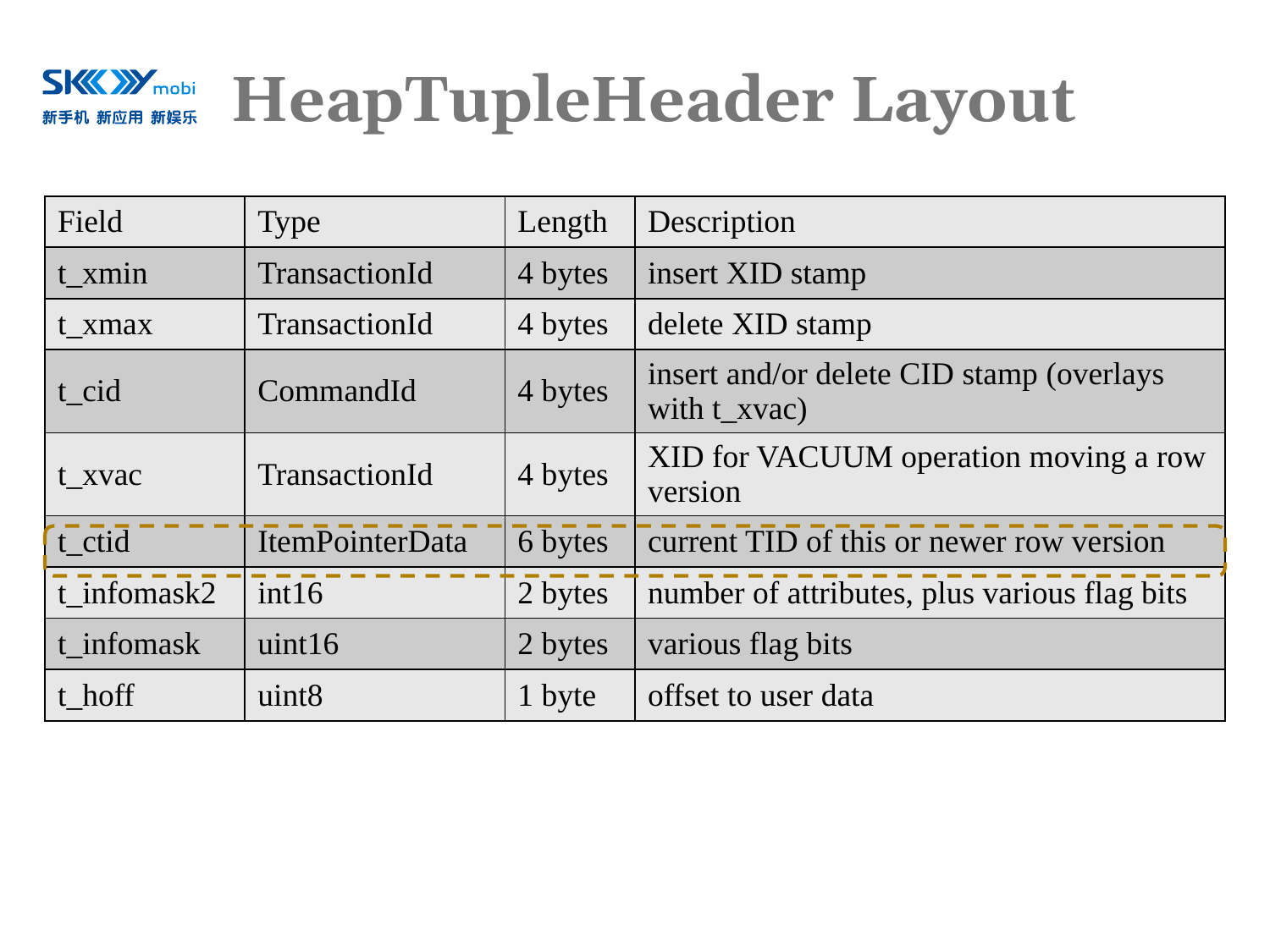

# HeapTupleHeader Layout
| Field | Type | Length | Description |
| --- | --- | --- | --- |
| t\_xmin | TransactionId | 4 bytes | insert XID stamp |
| t\_xmax | TransactionId | 4 bytes | delete XID stamp |
| t\_cid | CommandId | 4 bytes | insert and/or delete CID stamp (overlays with t\_xvac) |
| t\_xvac | TransactionId | 4 bytes | XID for VACUUM operation moving a row version |
| t\_ctid | ItemPointerData | 6 bytes | current TID of this or newer row version |
| t\_infomask2 | int16 | 2 bytes | number of attributes, plus various flag bits |
| t\_infomask | uint16 | 2 bytes | various flag bits |
| t\_hoff | uint8 | 1 byte | offset to user data |